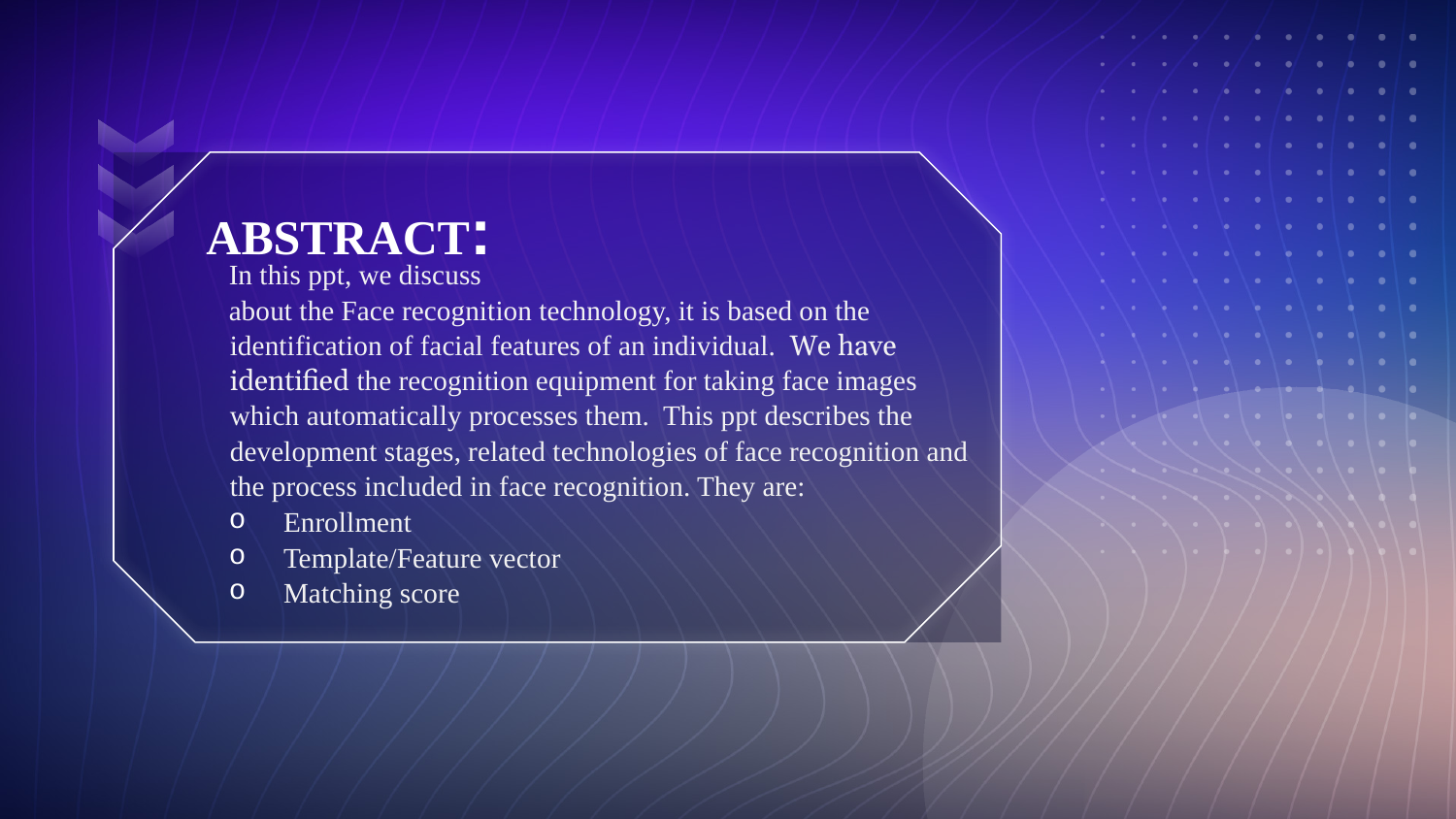

# ABSTRACT:

In this ppt, we discuss
about the Face recognition technology, it is based on the identification of facial features of an individual.  We have identified the recognition equipment for taking face images which automatically processes them.  This ppt describes the development stages, related technologies of face recognition and the process included in face recognition. They are:
Enrollment
Template/Feature vector
Matching score